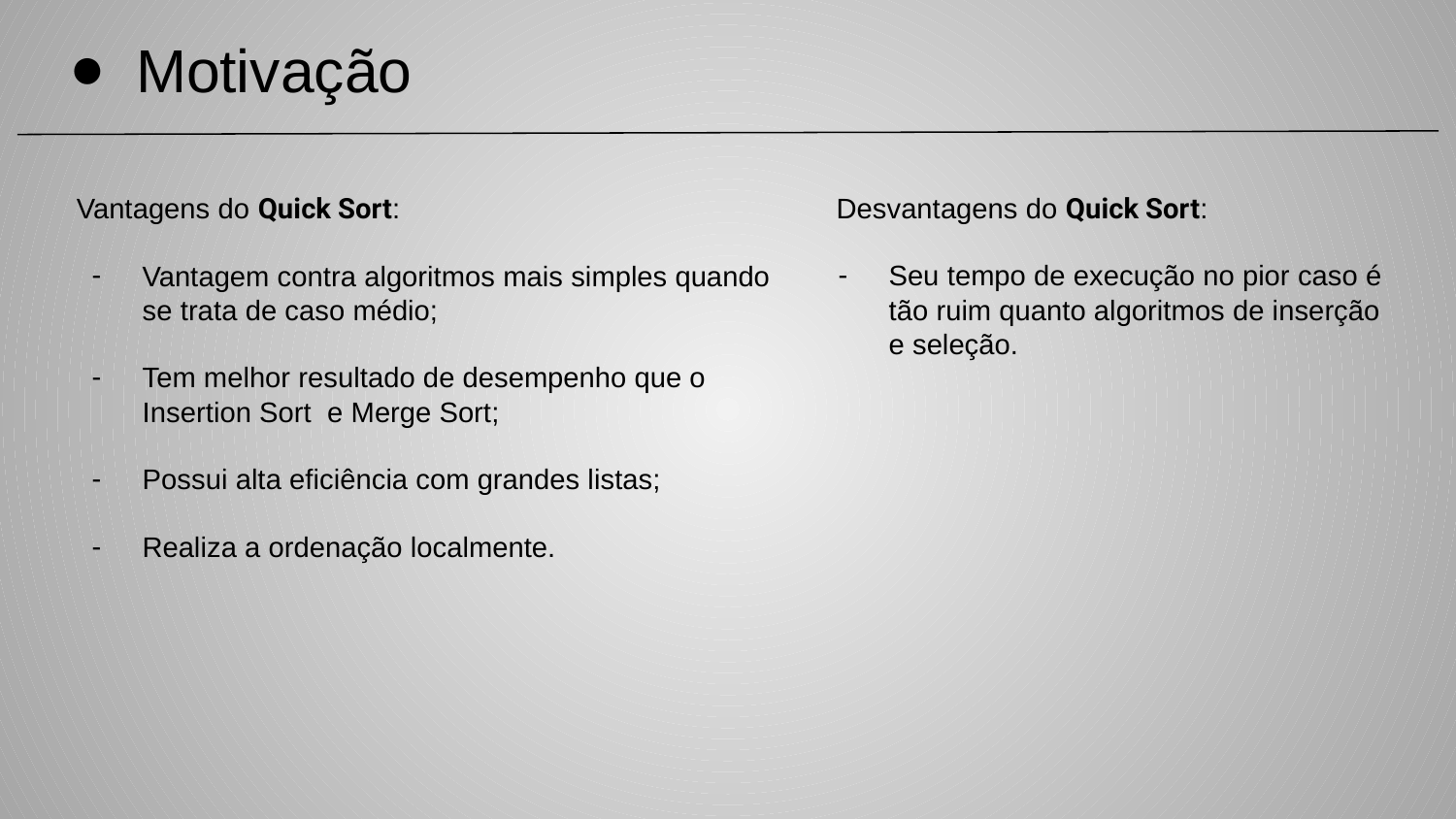

# Motivação
 Vantagens do Quick Sort:

Vantagem contra algoritmos mais simples quando se trata de caso médio;

Tem melhor resultado de desempenho que o Insertion Sort  e Merge Sort;

Possui alta eficiência com grandes listas;

Realiza a ordenação localmente.
   Desvantagens do Quick Sort:

Seu tempo de execução no pior caso é tão ruim quanto algoritmos de inserção e seleção.